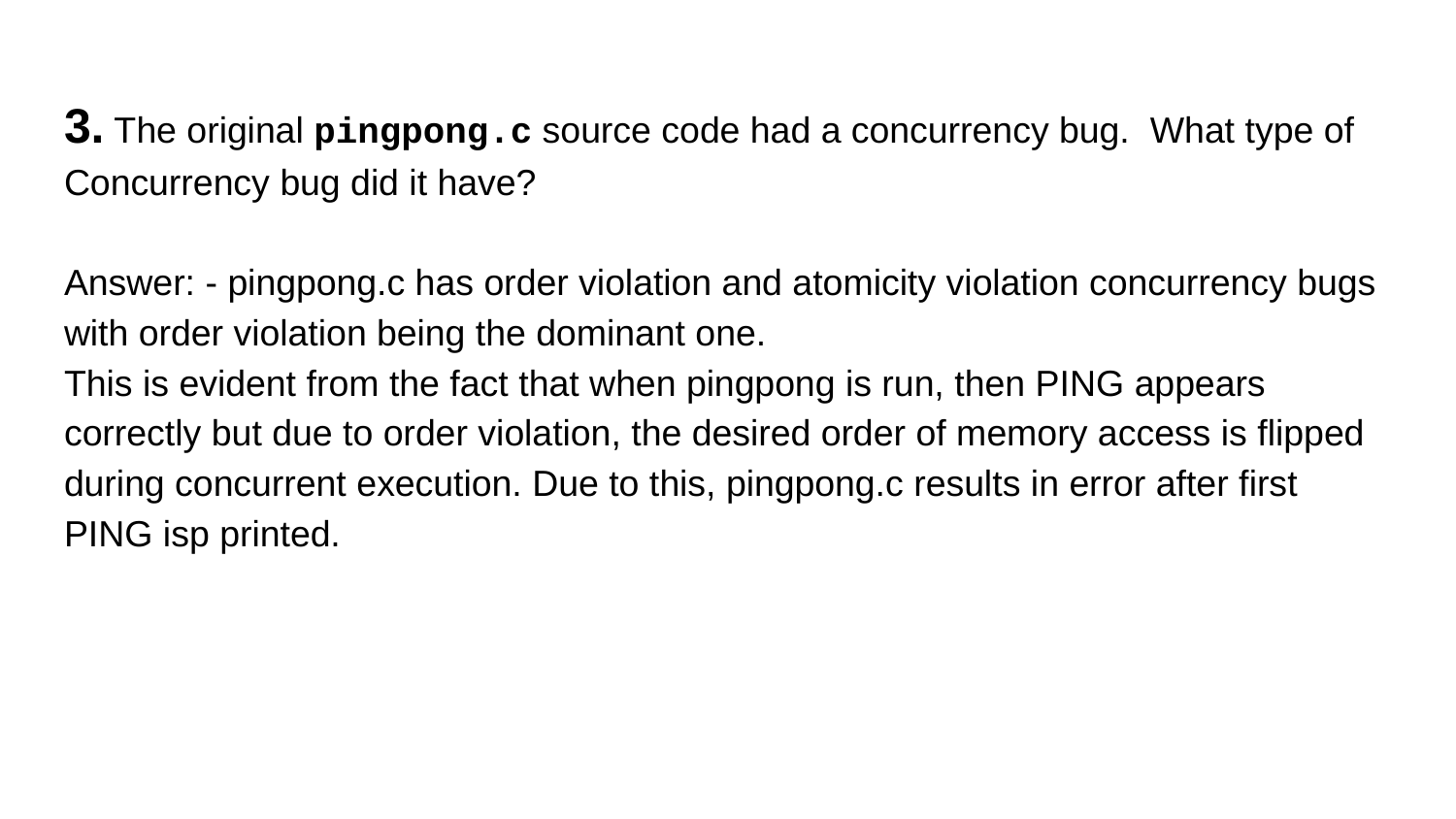

# 3. The original pingpong.c source code had a concurrency bug.  What type of Concurrency bug did it have?

Answer: - pingpong.c has order violation and atomicity violation concurrency bugs with order violation being the dominant one.
This is evident from the fact that when pingpong is run, then PING appears correctly but due to order violation, the desired order of memory access is flipped during concurrent execution. Due to this, pingpong.c results in error after first PING isp printed.